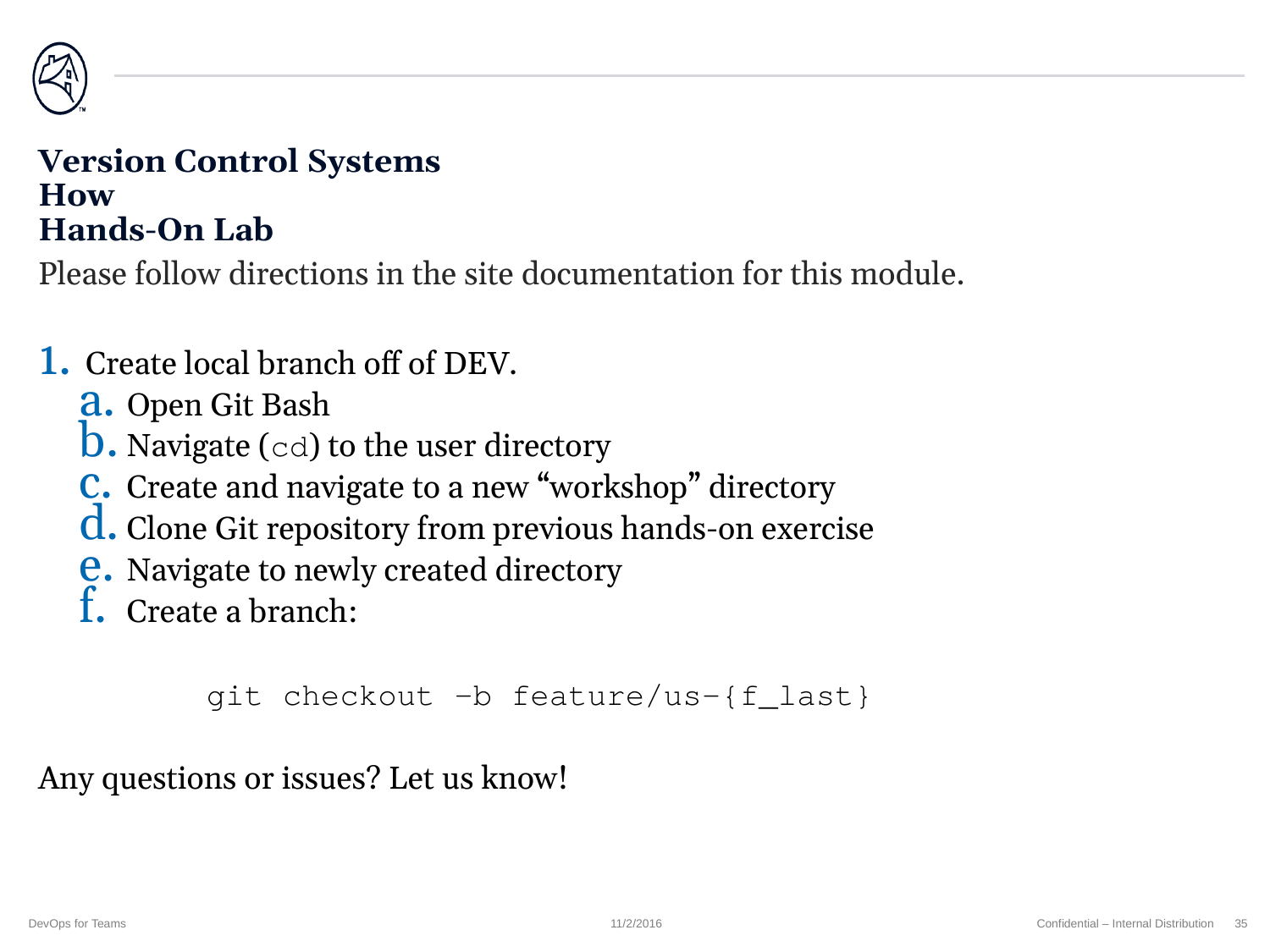

# Version Control Systems How Hands-On Lab
Please follow directions in the site documentation for this module.

Create local branch off of DEV.
Open Git Bash
Navigate (cd) to the user directory
Create and navigate to a new “workshop” directory
Clone Git repository from previous hands-on exercise
Navigate to newly created directory
Create a branch:

	git checkout –b feature/us-{f_last}

Any questions or issues? Let us know!
DevOps for Teams